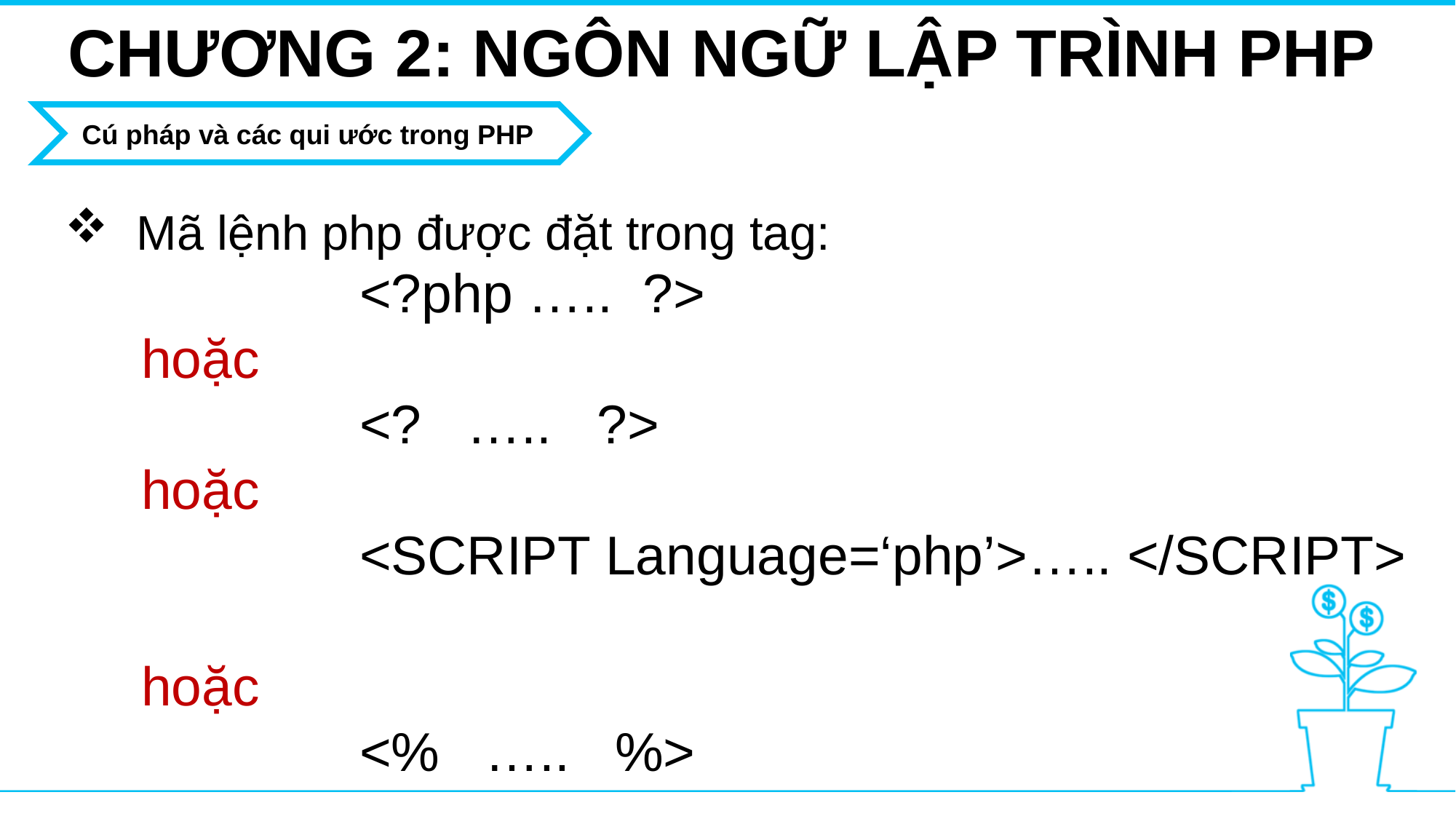

CHƯƠNG 2: NGÔN NGỮ LẬP TRÌNH PHP
Cú pháp và các qui ước trong PHP
  Mã lệnh php được đặt trong tag:
Là chương trình chạy trên máy tính/mobile
		<?php …..  ?>
hoặc
		<?   …..   ?>
hoặc
		<SCRIPT Language=‘php’>….. </SCRIPT>
hoặc
		<%   …..   %>